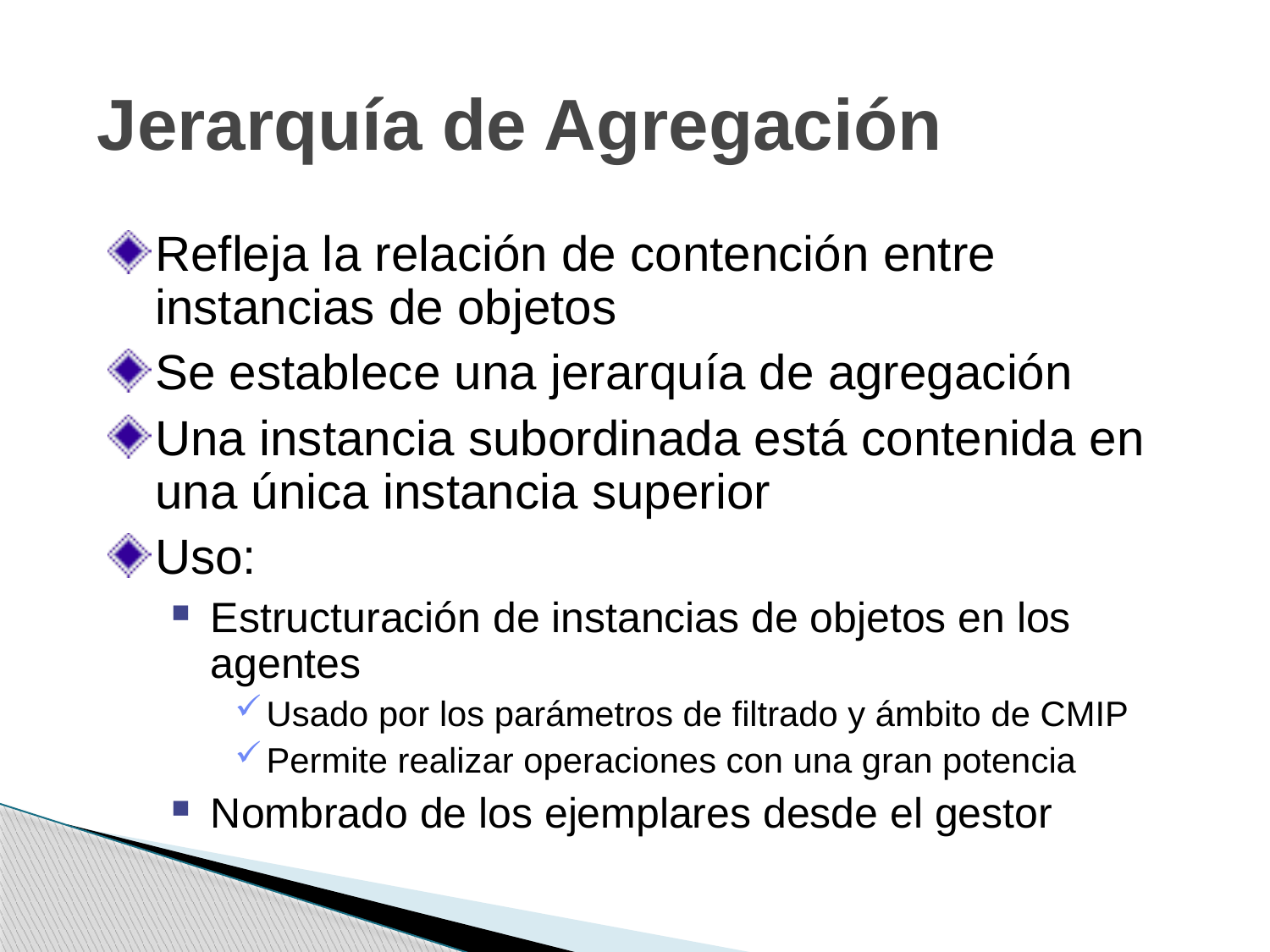

# Jerarquía de Agregación
Refleja la relación de contención entre instancias de objetos
Se establece una jerarquía de agregación
Una instancia subordinada está contenida en una única instancia superior
Uso:
Estructuración de instancias de objetos en los agentes
Usado por los parámetros de filtrado y ámbito de CMIP
Permite realizar operaciones con una gran potencia
Nombrado de los ejemplares desde el gestor